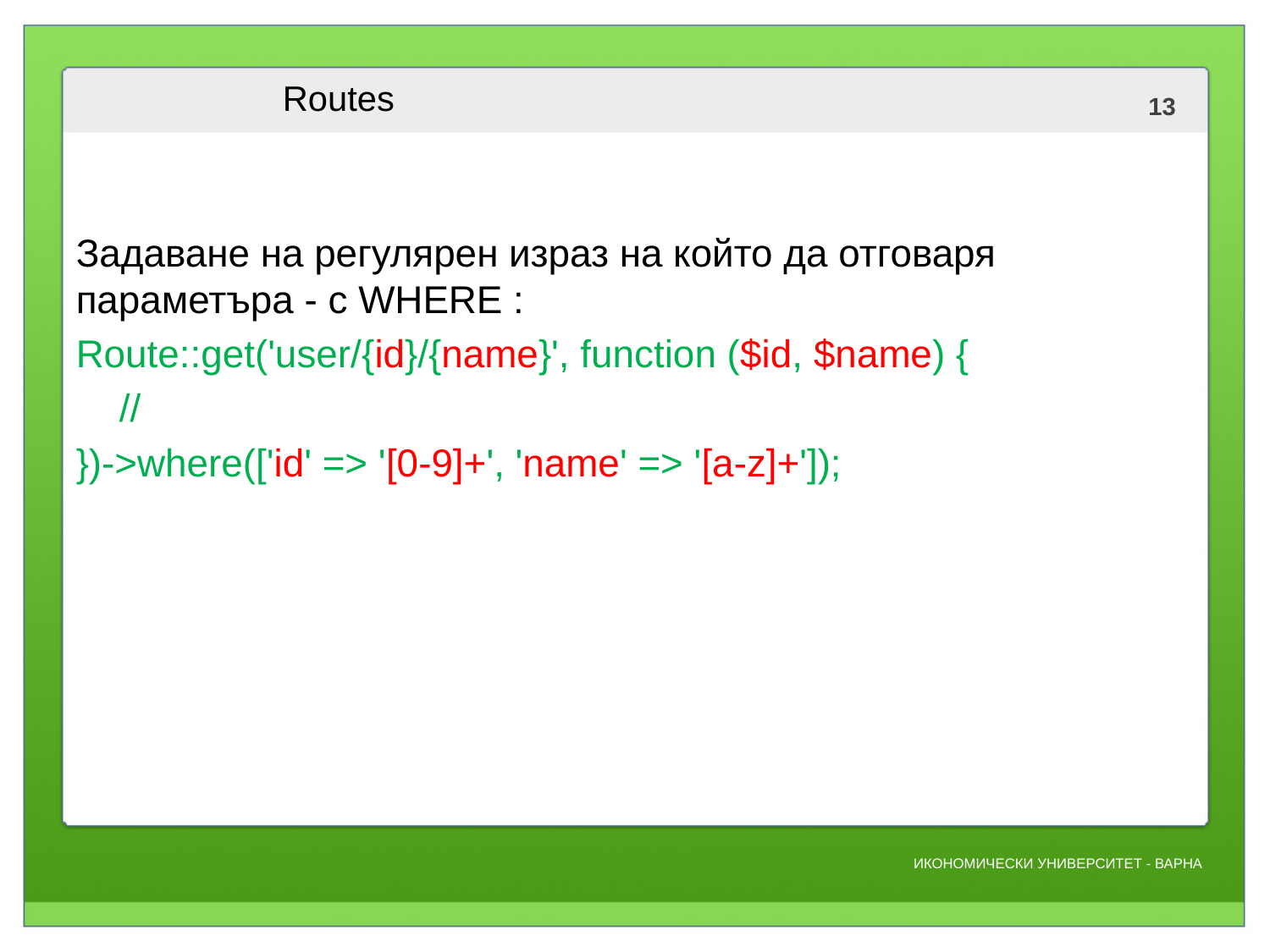

# Routes
Задаване на регулярен израз на който да отговаря параметъра - с WHERE :
Route::get('user/{id}/{name}', function ($id, $name) {
    //
})->where(['id' => '[0-9]+', 'name' => '[a-z]+']);